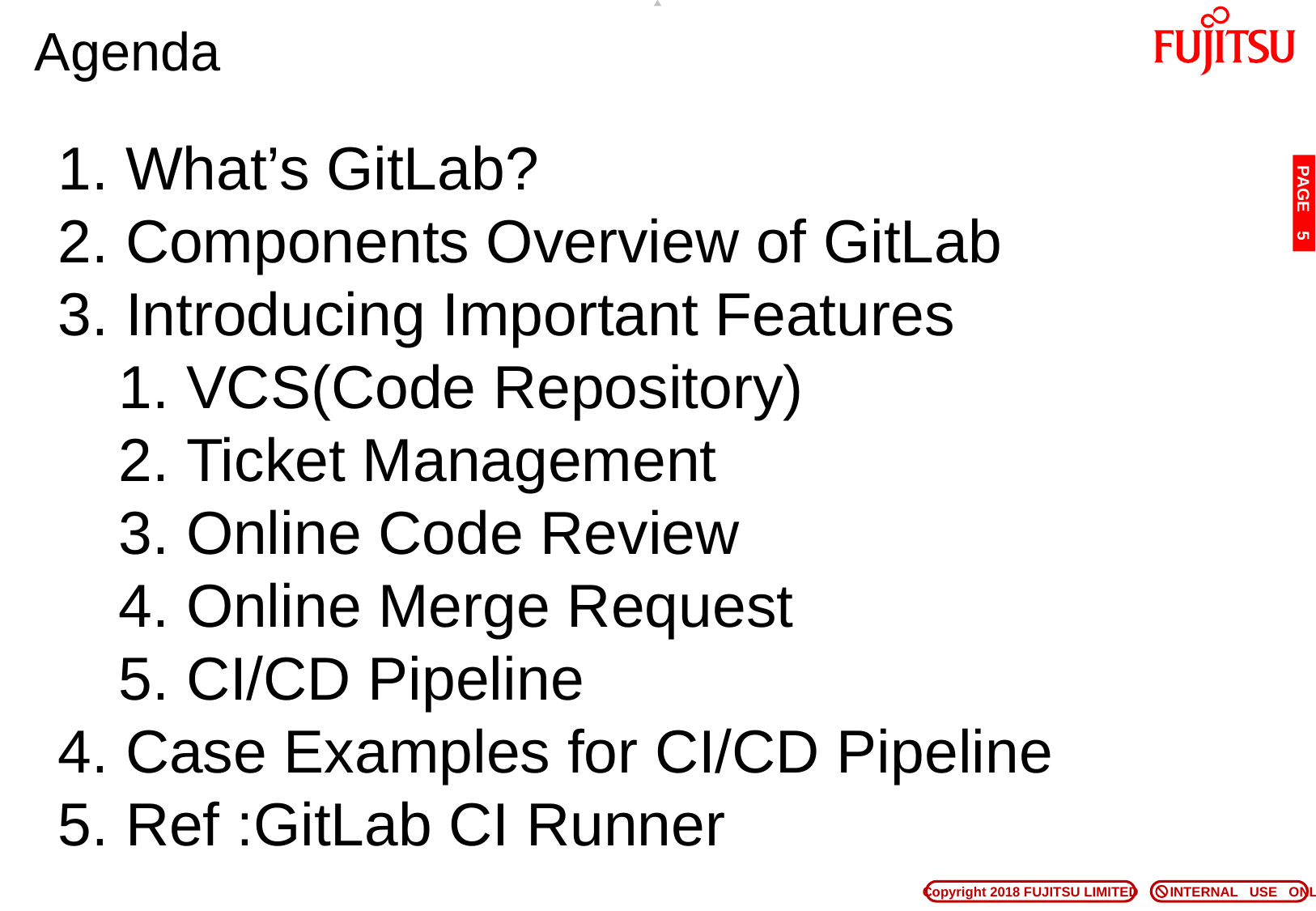

# Agenda
 What’s GitLab?
 Components Overview of GitLab
 Introducing Important Features
 VCS(Code Repository)
 Ticket Management
 Online Code Review
 Online Merge Request
 CI/CD Pipeline
 Case Examples for CI/CD Pipeline
 Ref :GitLab CI Runner
PAGE    5